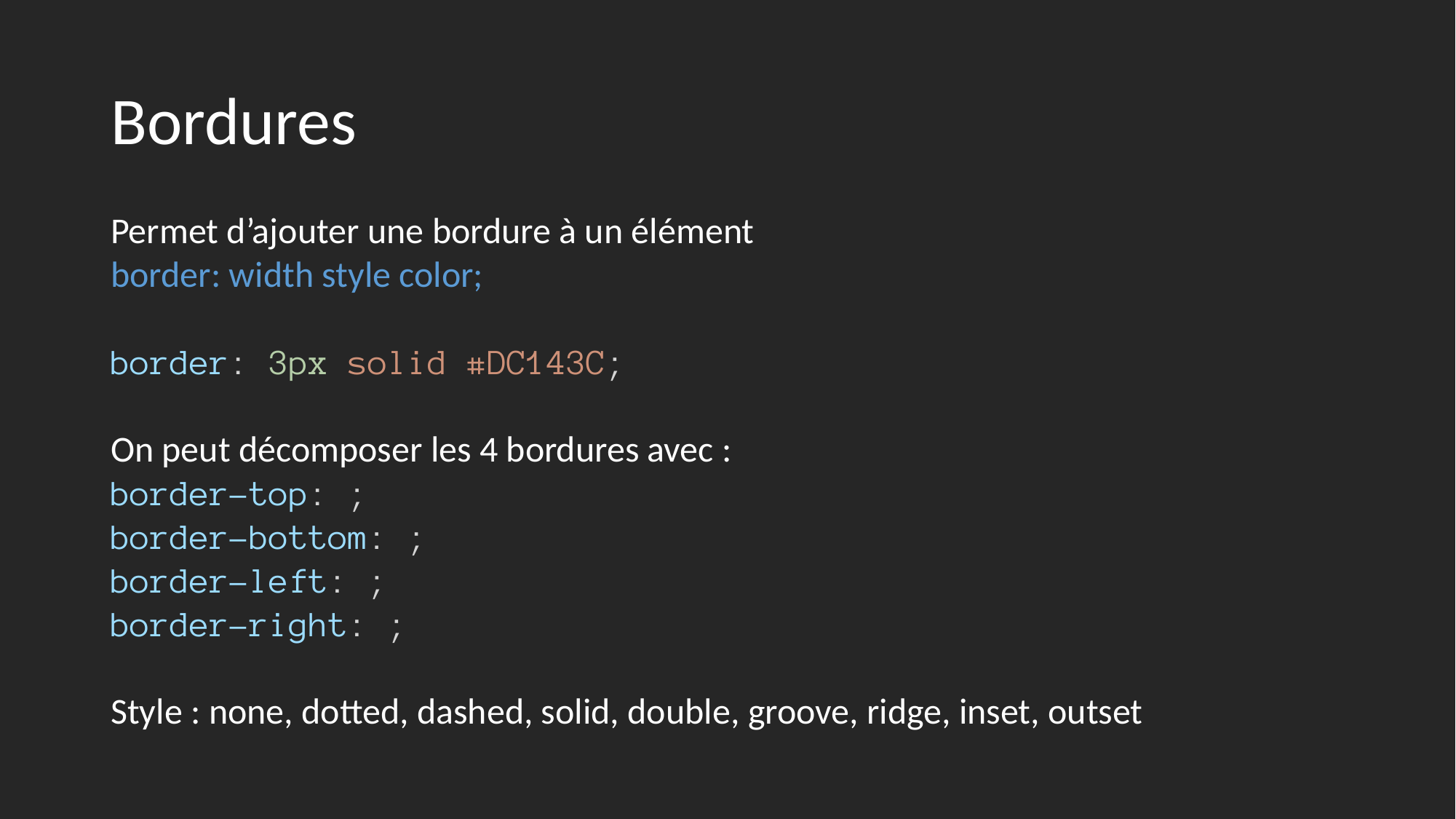

# Bordures
Permet d’ajouter une bordure à un élément
border: width style color;

border: 3px solid #DC143C;

On peut décomposer les 4 bordures avec :
border-top: ;
border-bottom: ;
border-left: ;
border-right: ;

Style : none, dotted, dashed, solid, double, groove, ridge, inset, outset